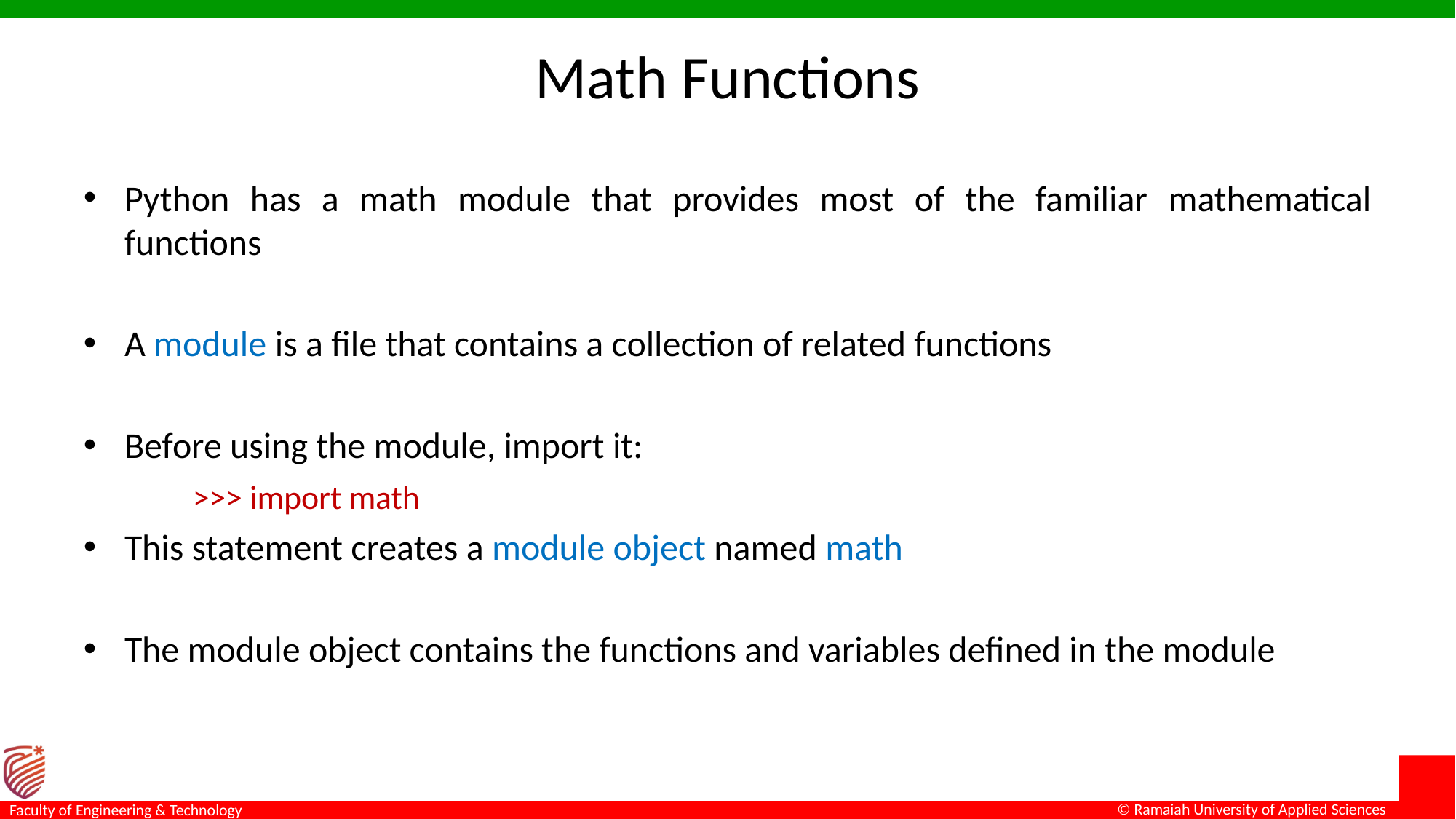

# Math Functions
Python has a math module that provides most of the familiar mathematical functions

A module is a file that contains a collection of related functions

Before using the module, import it:
	>>> import math
This statement creates a module object named math

The module object contains the functions and variables defined in the module